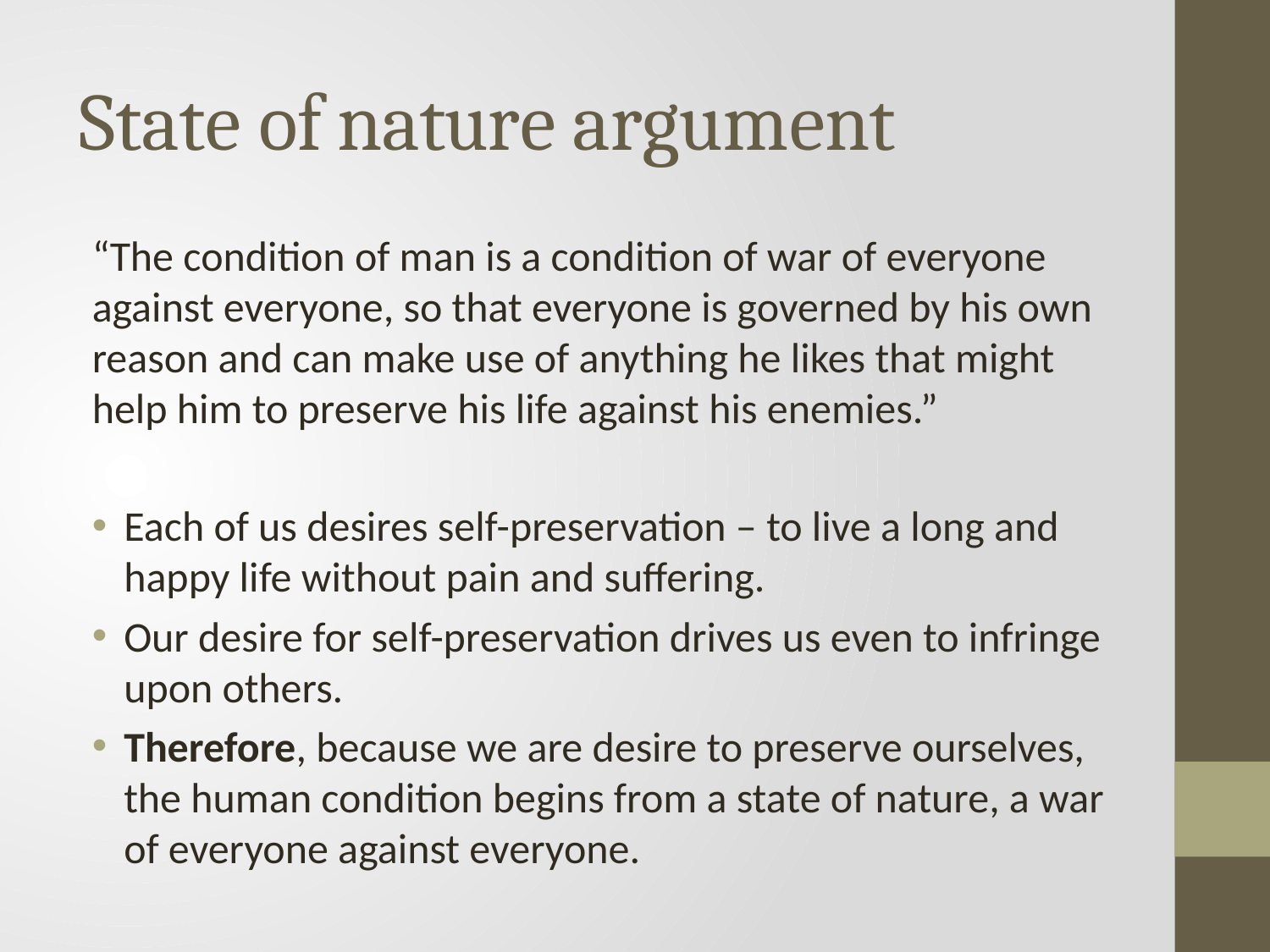

# State of nature argument
“The condition of man is a condition of war of everyone against everyone, so that everyone is governed by his own reason and can make use of anything he likes that might help him to preserve his life against his enemies.”

Each of us desires self-preservation – to live a long and happy life without pain and suffering.
Our desire for self-preservation drives us even to infringe upon others.
Therefore, because we are desire to preserve ourselves, the human condition begins from a state of nature, a war of everyone against everyone.